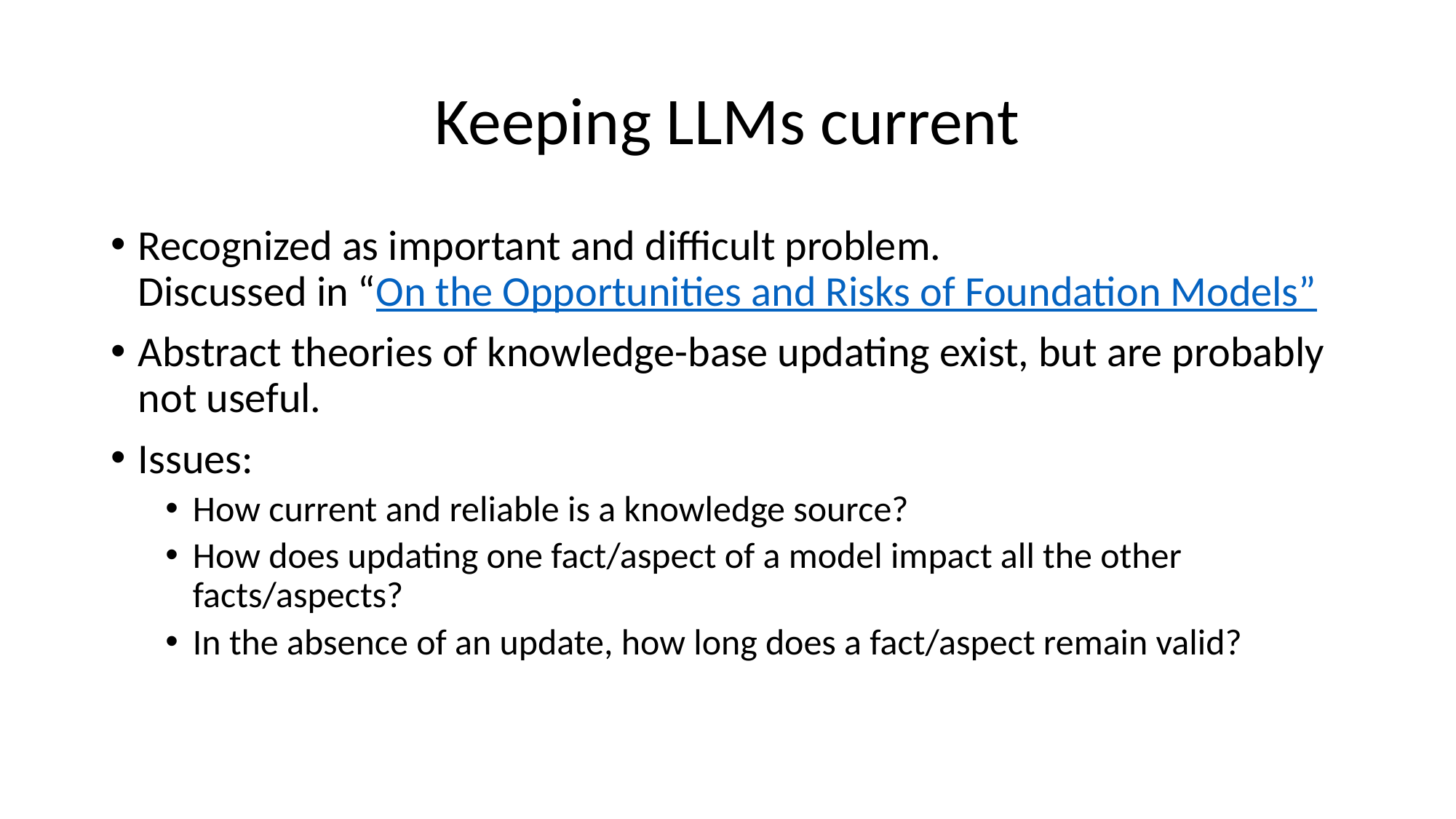

# Keeping LLMs current
Recognized as important and difficult problem.
Discussed in “On the Opportunities and Risks of Foundation Models”
Abstract theories of knowledge-base updating exist, but are probably not useful.
Issues:
How current and reliable is a knowledge source?
How does updating one fact/aspect of a model impact all the other facts/aspects?
In the absence of an update, how long does a fact/aspect remain valid?